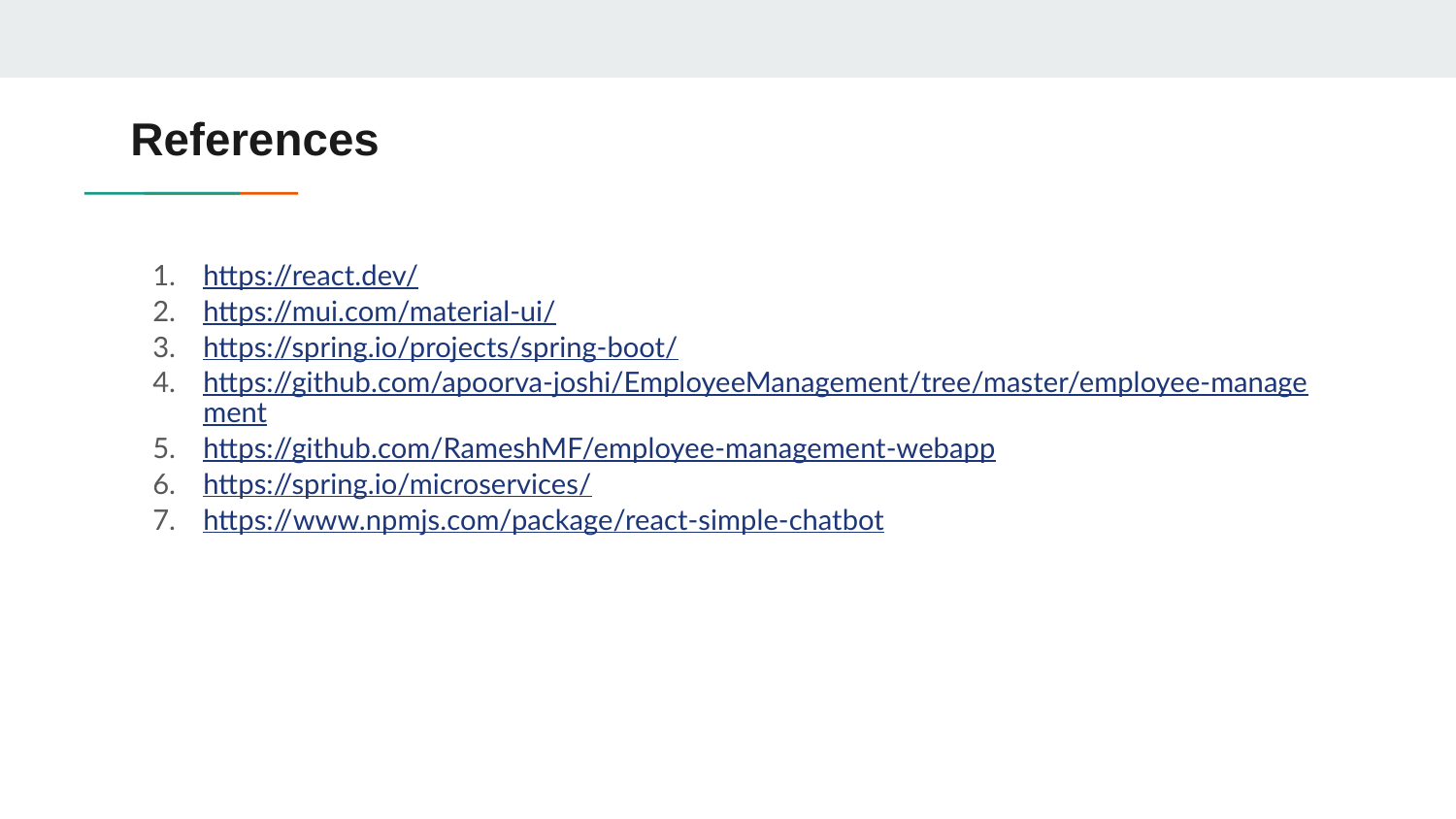

# References
https://react.dev/
https://mui.com/material-ui/
https://spring.io/projects/spring-boot/
https://github.com/apoorva-joshi/EmployeeManagement/tree/master/employee-management
https://github.com/RameshMF/employee-management-webapp
https://spring.io/microservices/
https://www.npmjs.com/package/react-simple-chatbot